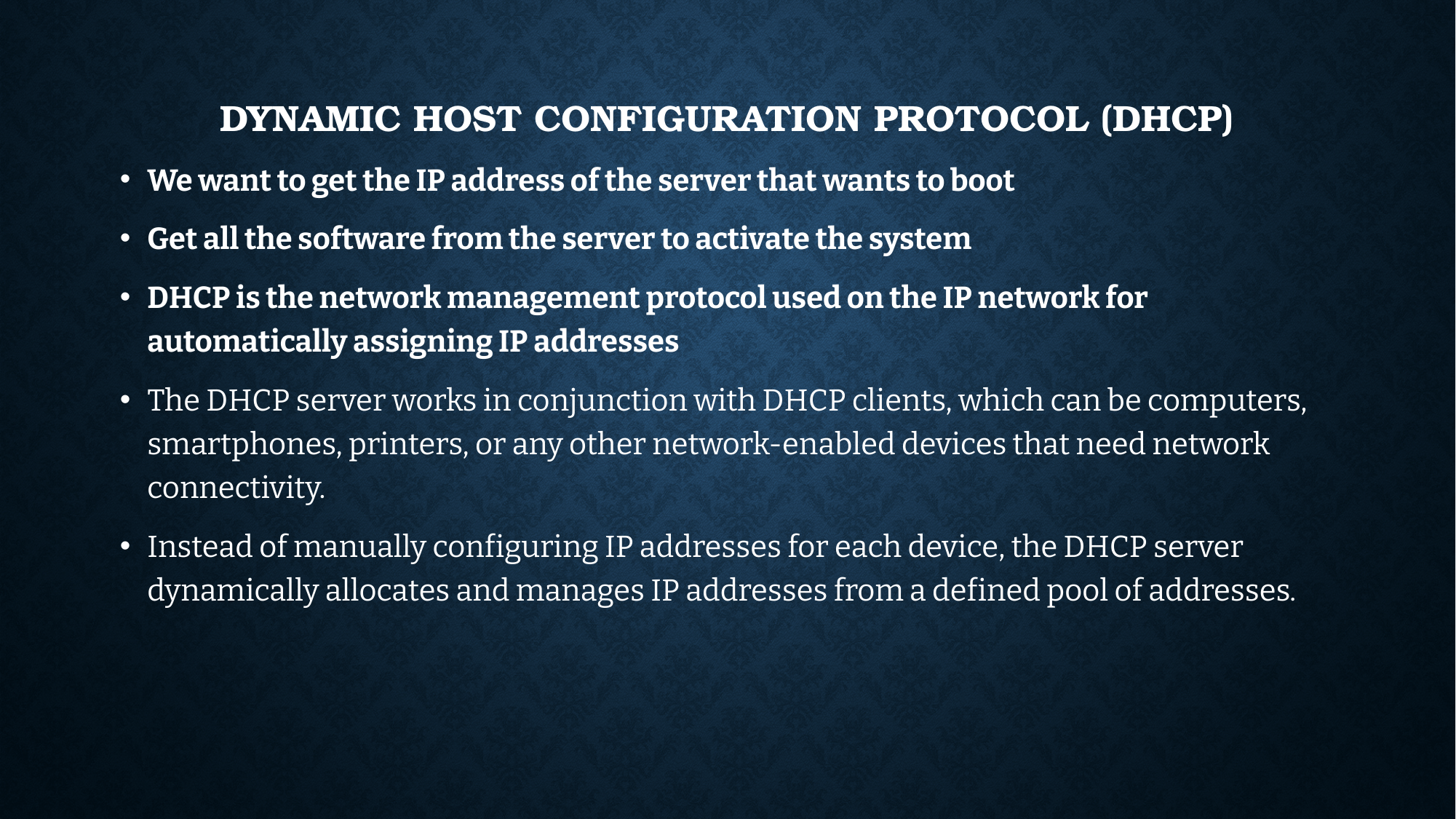

# Dynamic Host Configuration Protocol (DHCP)
We want to get the IP address of the server that wants to boot
Get all the software from the server to activate the system
DHCP is the network management protocol used on the IP network for automatically assigning IP addresses
The DHCP server works in conjunction with DHCP clients, which can be computers, smartphones, printers, or any other network-enabled devices that need network connectivity.
Instead of manually configuring IP addresses for each device, the DHCP server dynamically allocates and manages IP addresses from a defined pool of addresses.